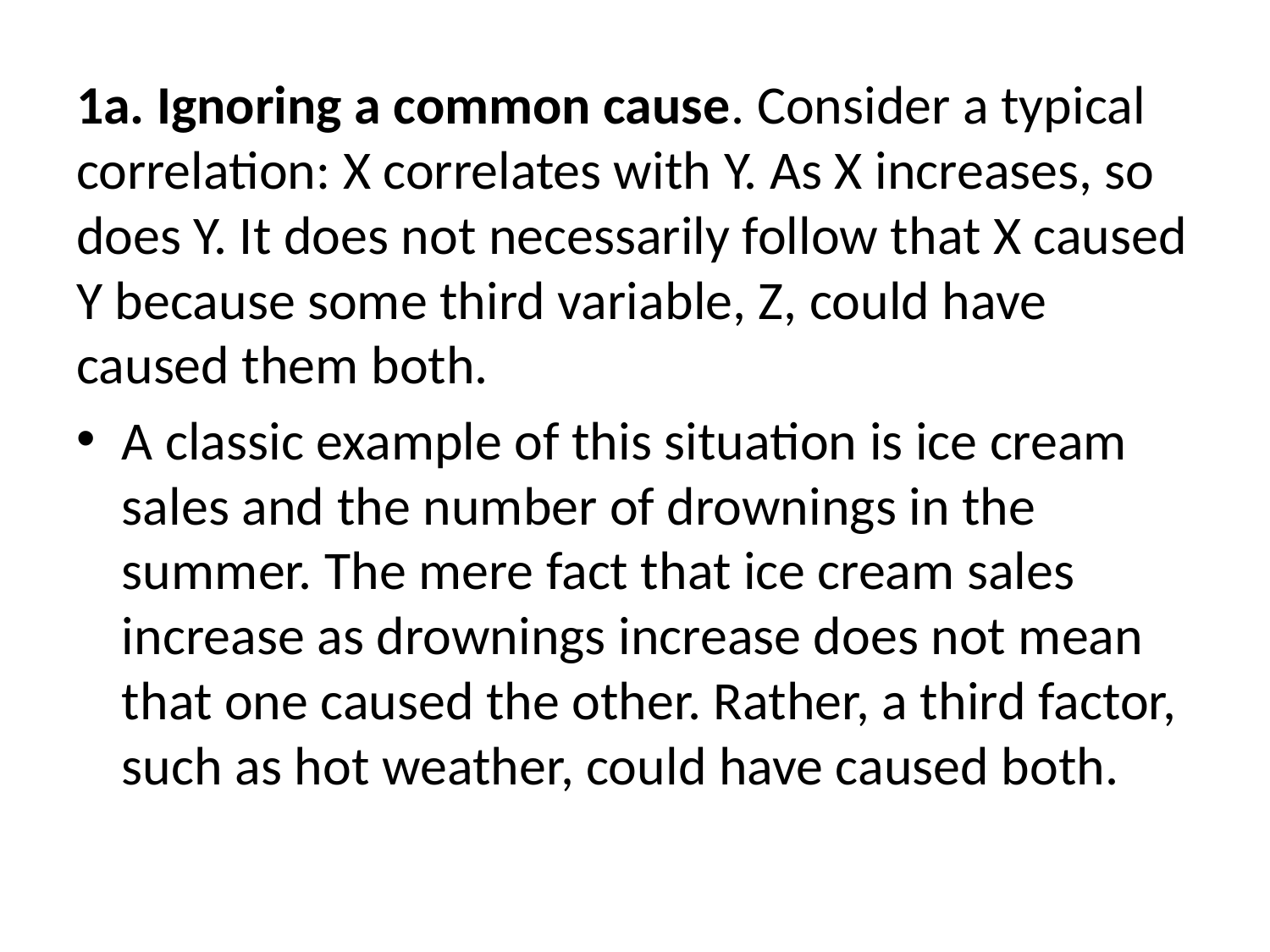

1a. Ignoring a common cause. Consider a typical correlation: X correlates with Y. As X increases, so does Y. It does not necessarily follow that X caused Y because some third variable, Z, could have caused them both.
A classic example of this situation is ice cream sales and the number of drownings in the summer. The mere fact that ice cream sales increase as drownings increase does not mean that one caused the other. Rather, a third factor, such as hot weather, could have caused both.